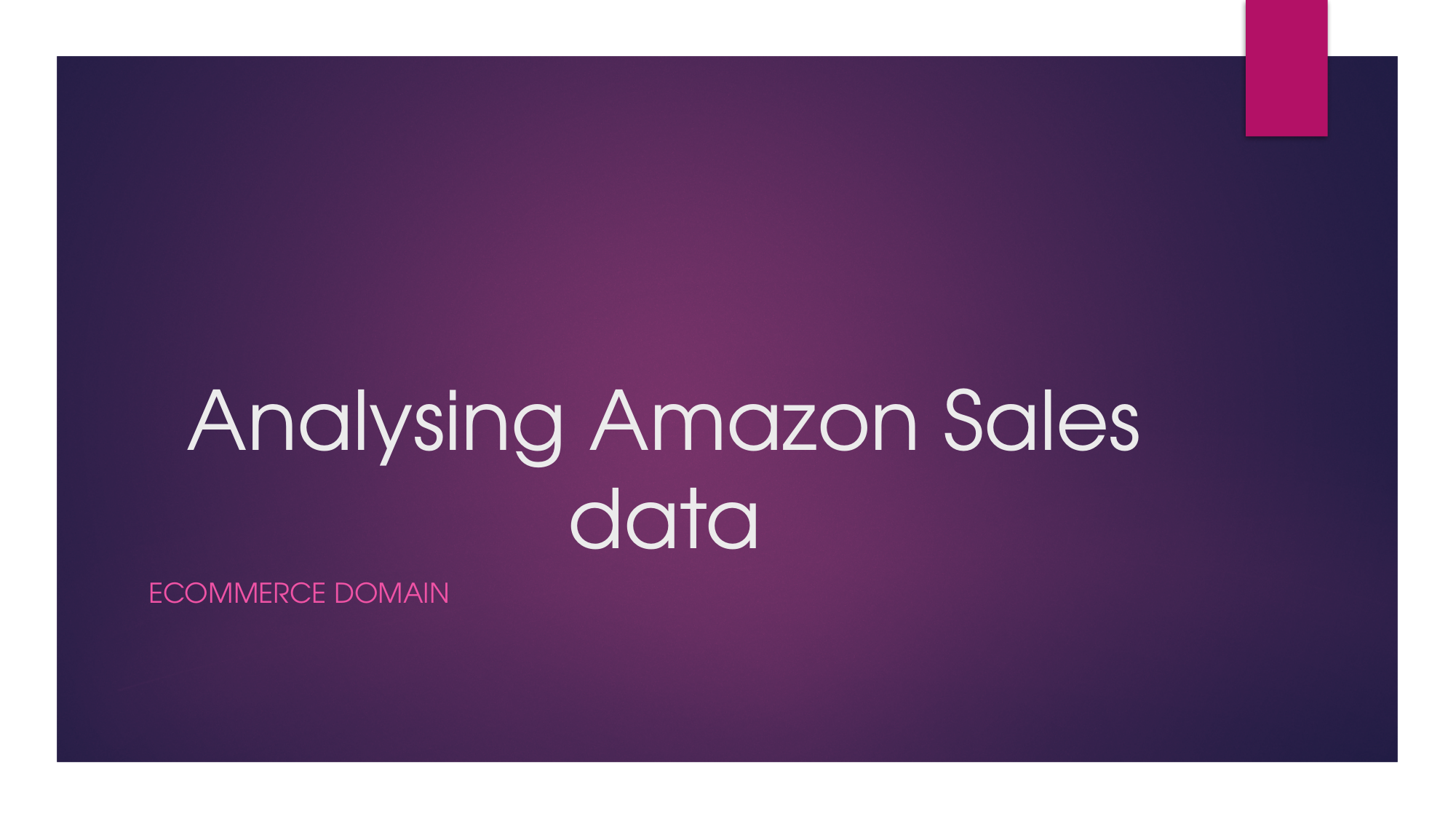

# Analysing Amazon Sales data
Ecommerce domain